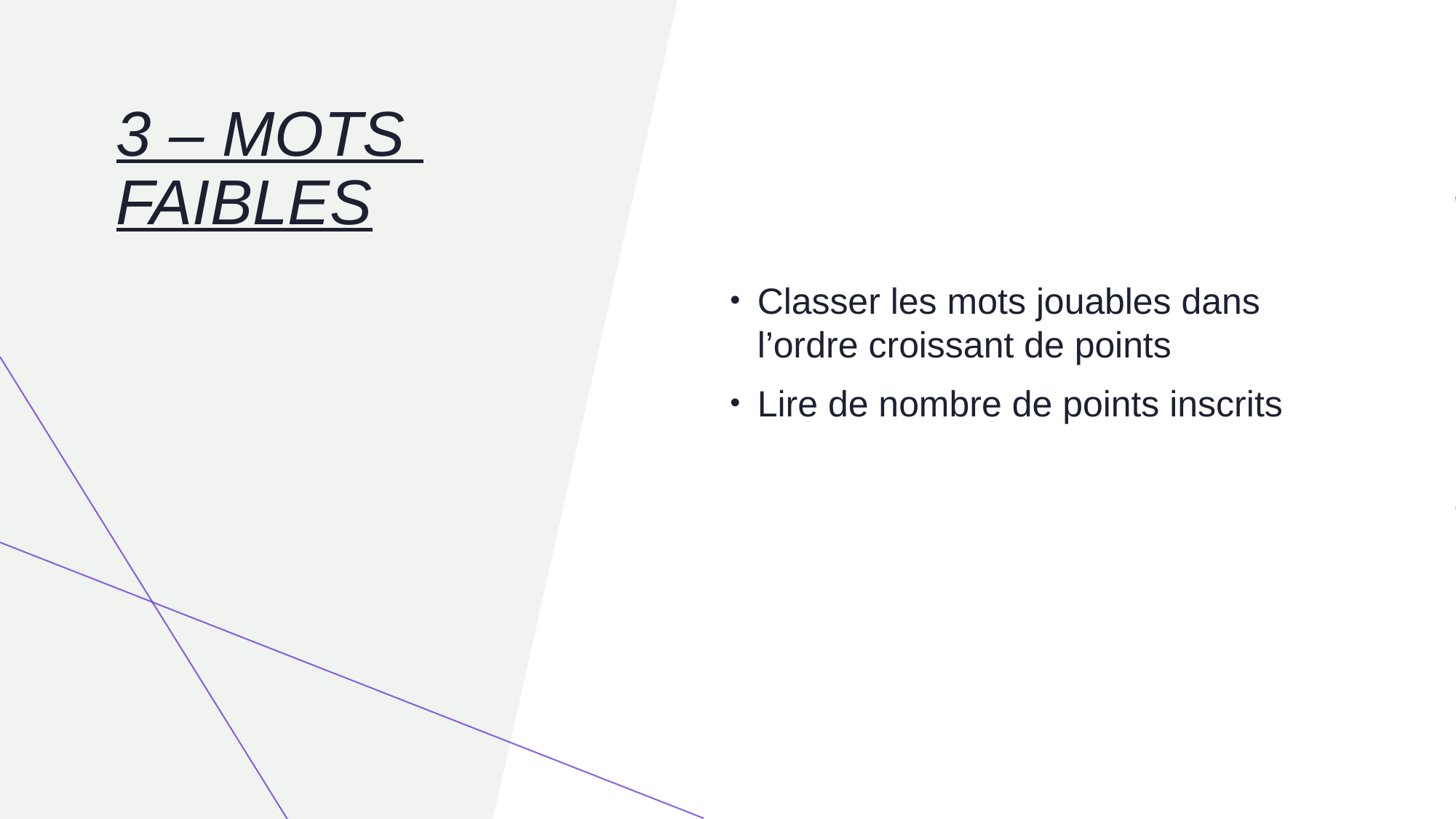

# 3 – mots faibles
Classer les mots jouables dans l’ordre croissant de points
Lire de nombre de points inscrits